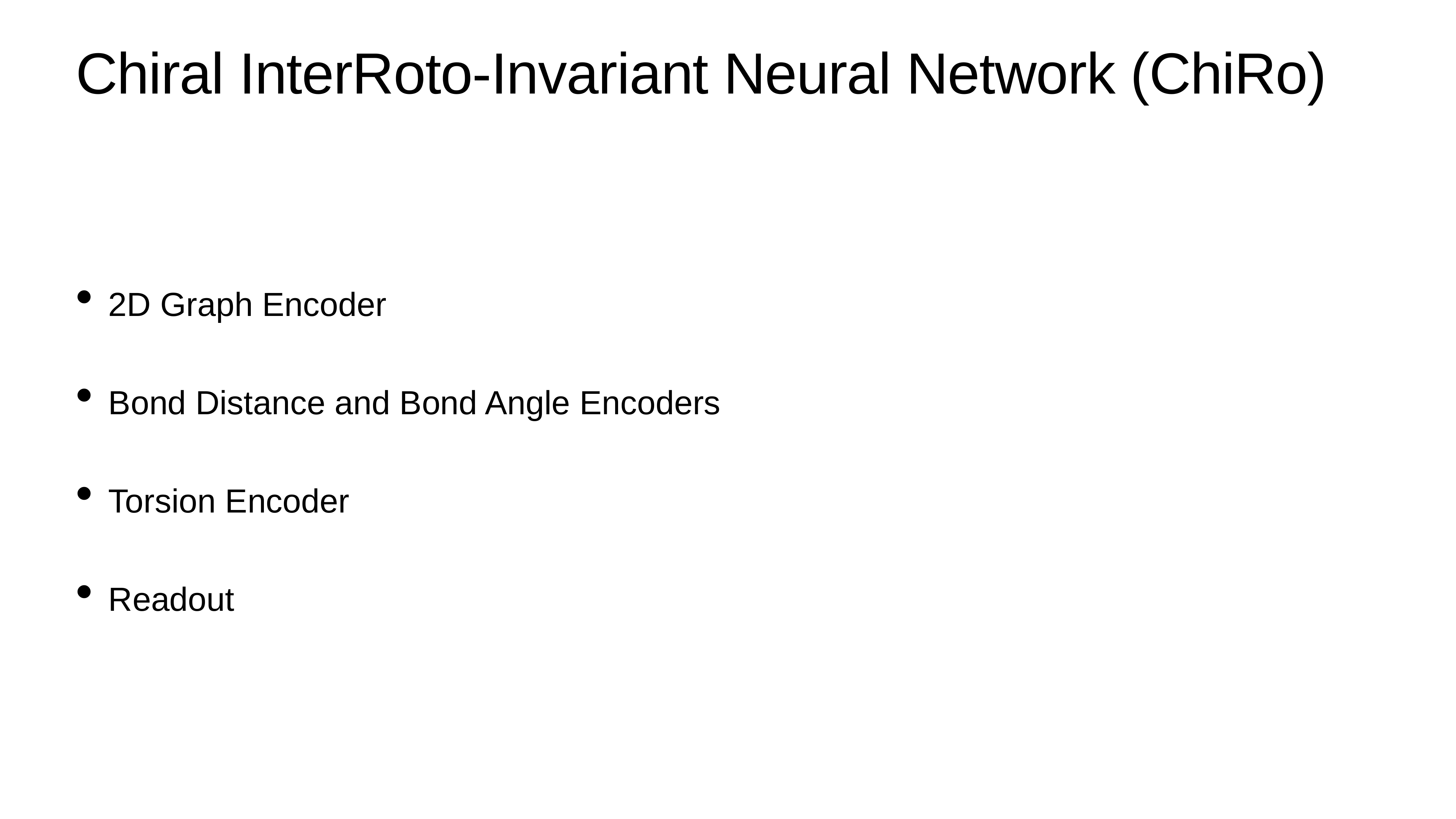

# Chiral InterRoto-Invariant Neural Network (ChiRo)

2D Graph Encoder
Bond Distance and Bond Angle Encoders
Torsion Encoder
Readout